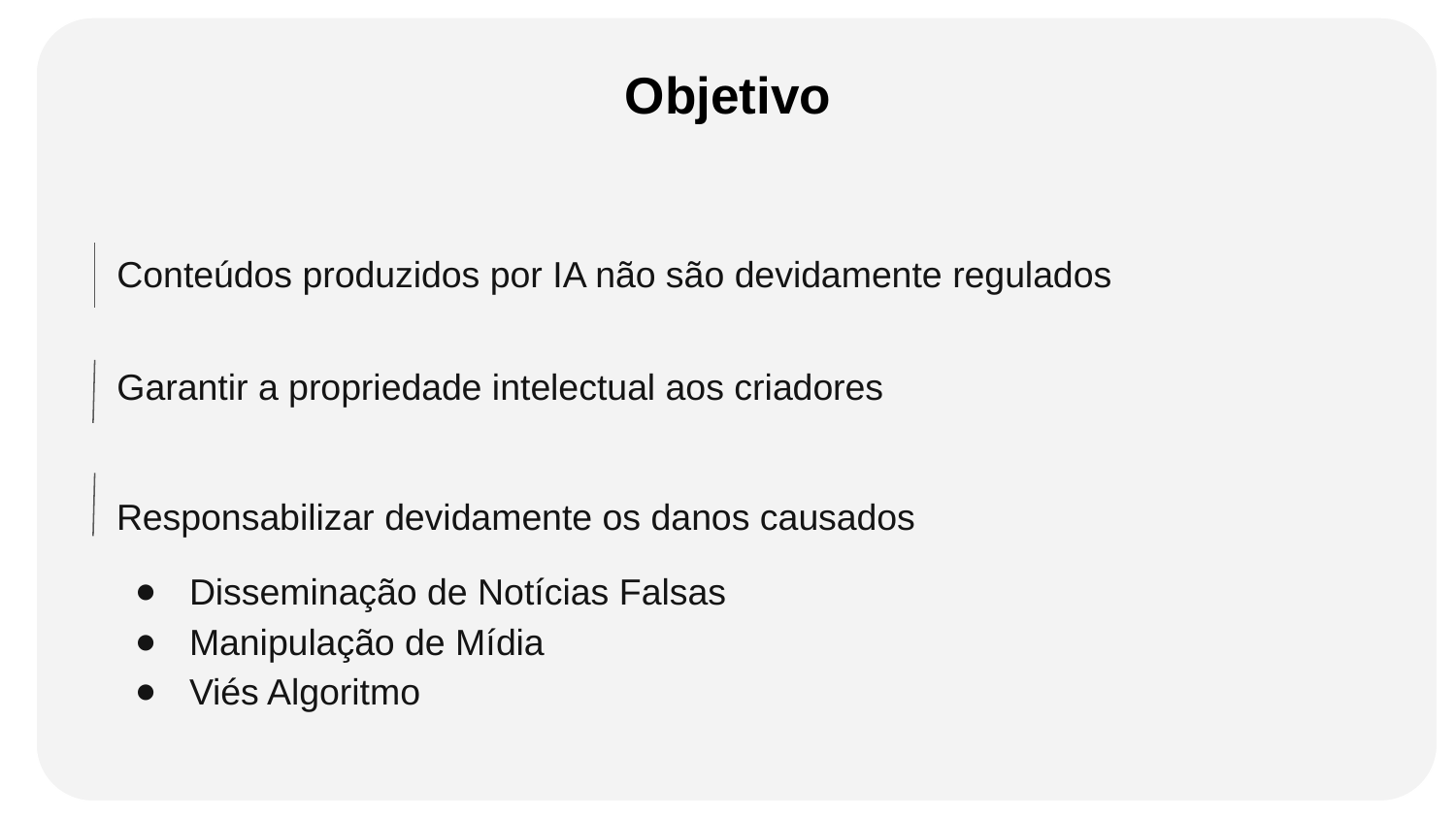

# Objetivo
Conteúdos produzidos por IA não são devidamente regulados
Garantir a propriedade intelectual aos criadores
Responsabilizar devidamente os danos causados
Disseminação de Notícias Falsas
Manipulação de Mídia
Viés Algoritmo